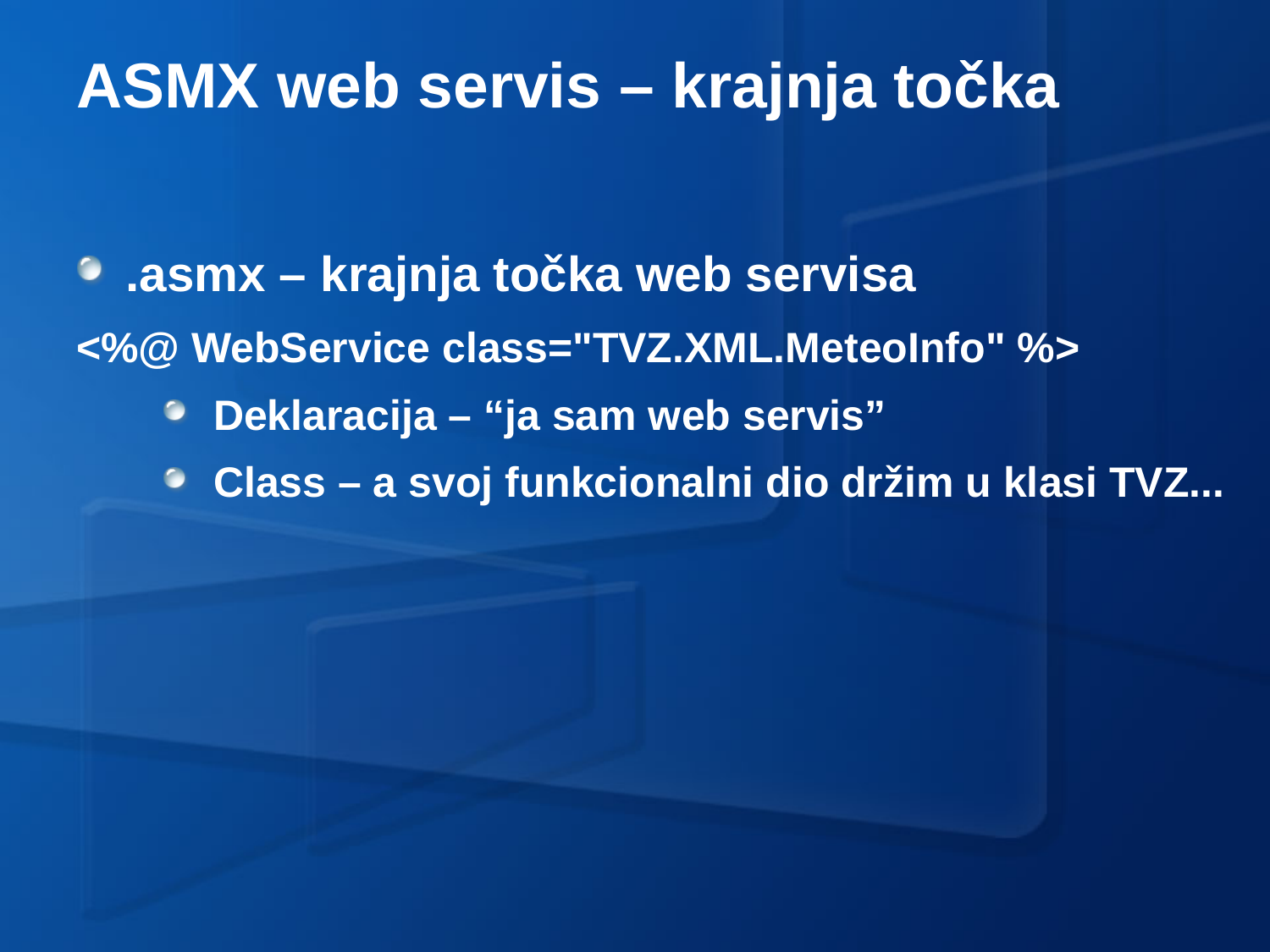

# ASMX web servis – krajnja točka
.asmx – krajnja točka web servisa
<%@ WebService class="TVZ.XML.MeteoInfo" %>
Deklaracija – “ja sam web servis”
Class – a svoj funkcionalni dio držim u klasi TVZ...